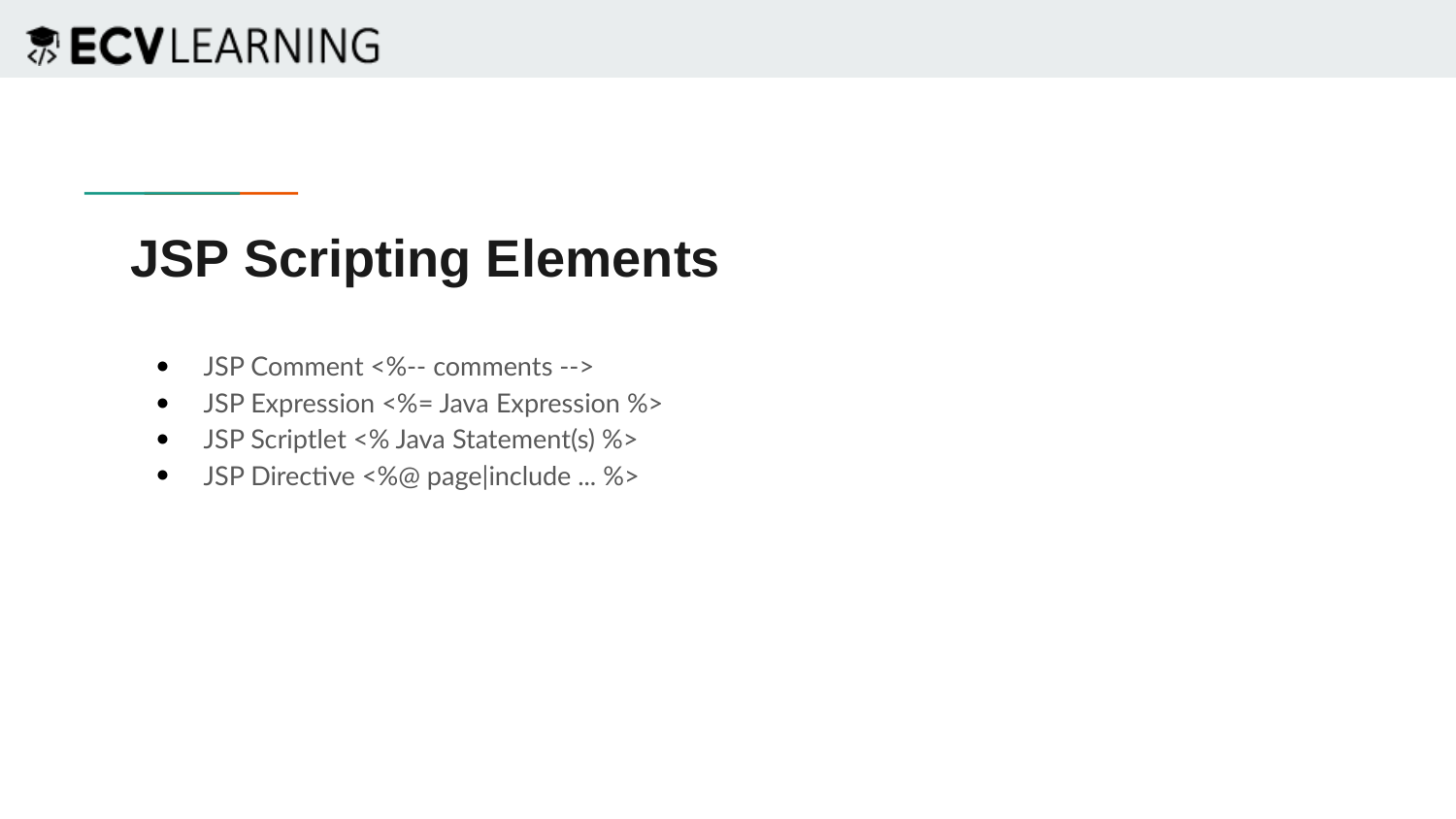

# JSP Scripting Elements
JSP Comment <%-- comments -->
JSP Expression <%= Java Expression %>
JSP Scriptlet <% Java Statement(s) %>
JSP Directive <%@ page|include ... %>